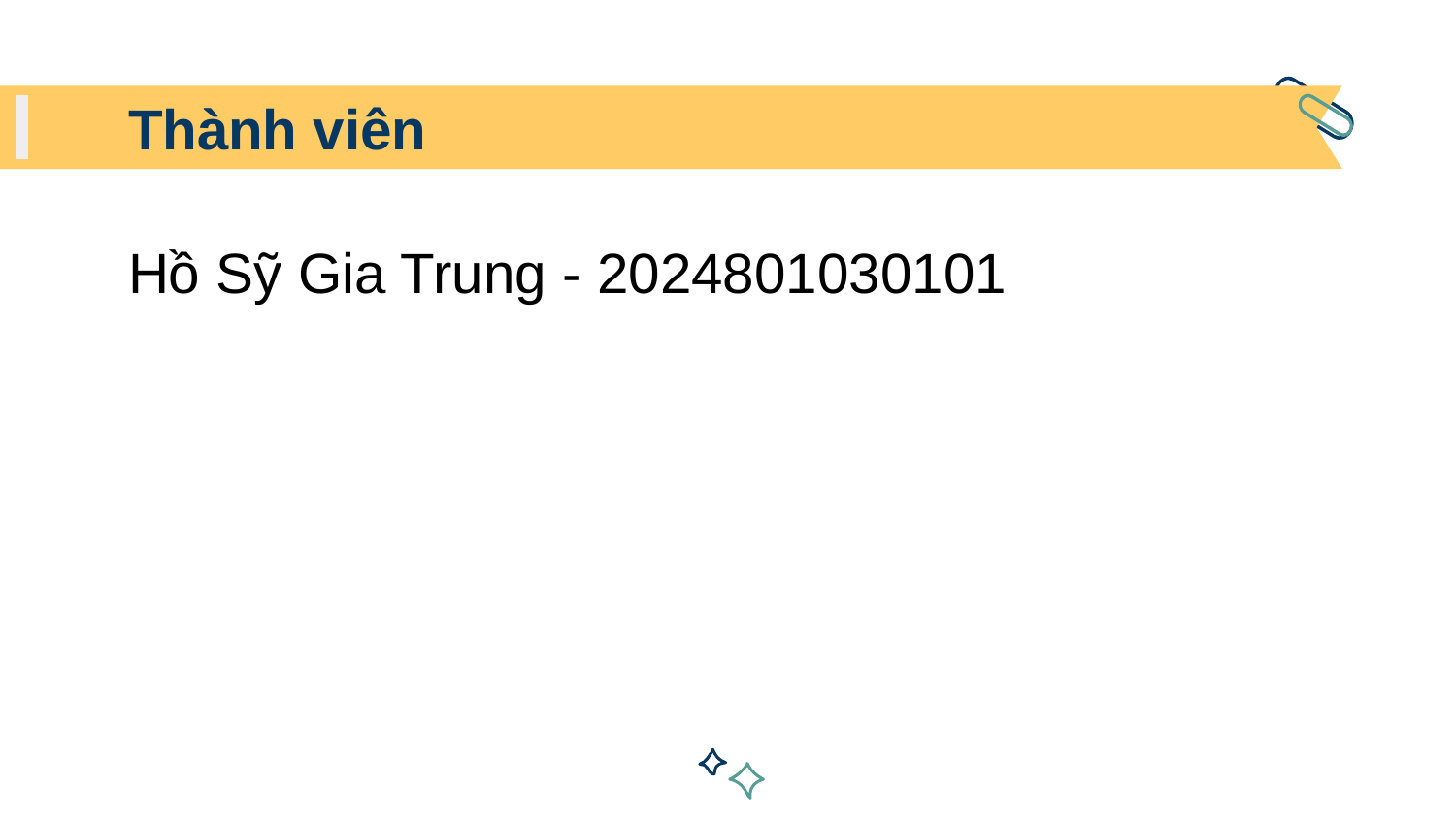

# Thành viên
Hồ Sỹ Gia Trung - 2024801030101